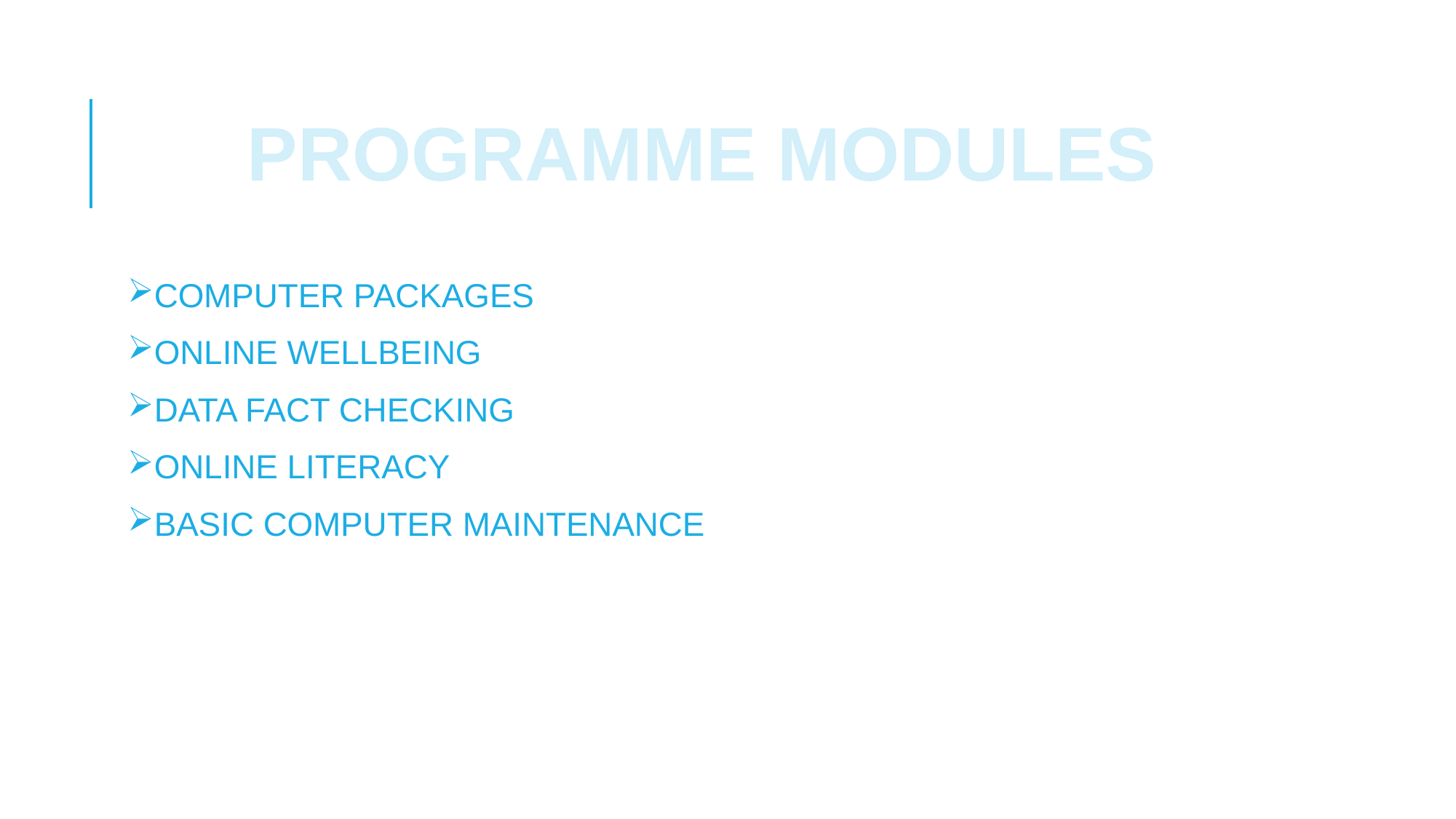

# PROGRAMME MODULES
COMPUTER PACKAGES
ONLINE WELLBEING
DATA FACT CHECKING
ONLINE LITERACY
BASIC COMPUTER MAINTENANCE